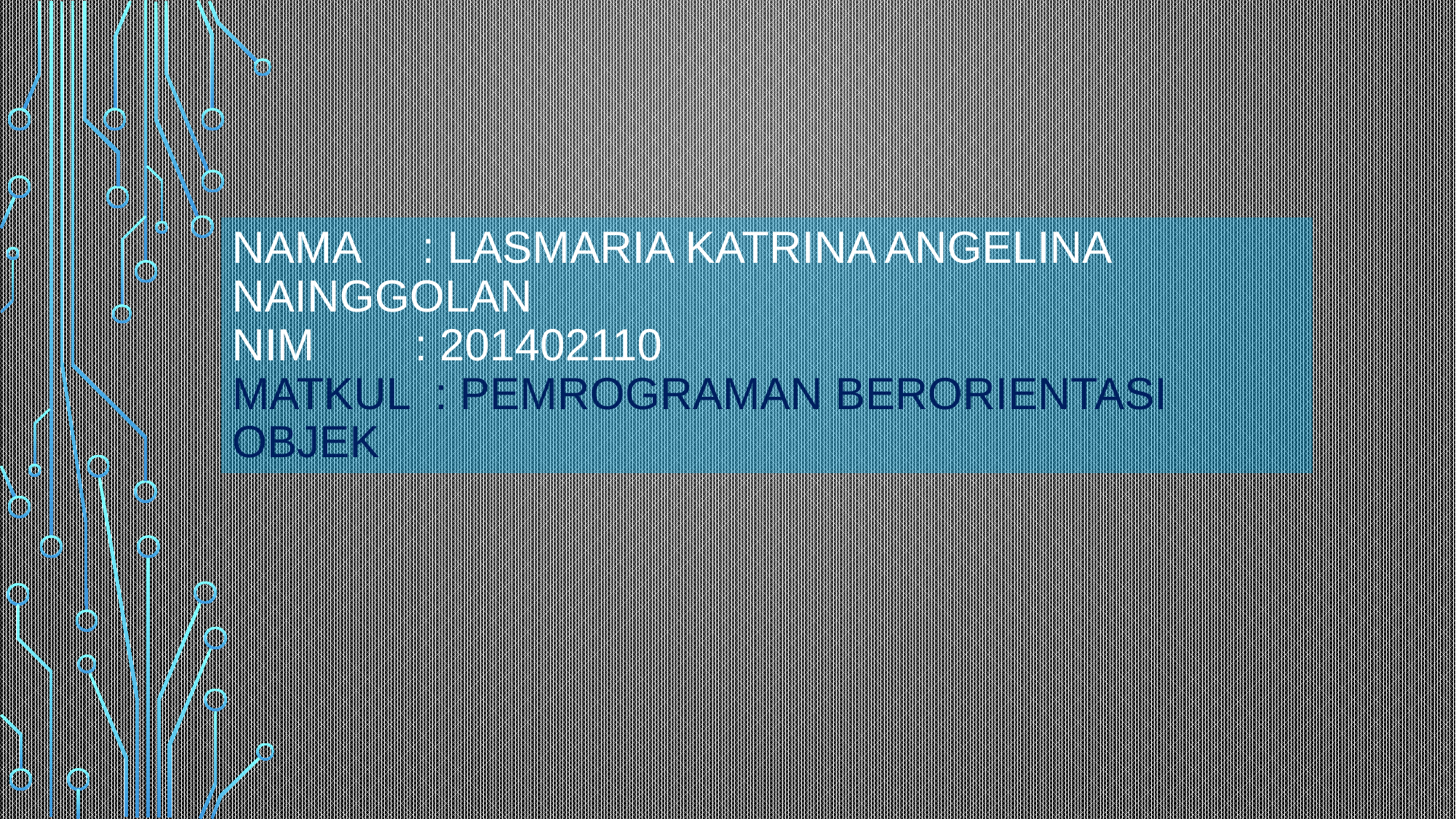

# Nama     : Lasmaria Katrina Angelina   Nainggolan
NIM        : 201402110
MATKUL  : PEMROGRAMAN BERORIENTASI OBJEK